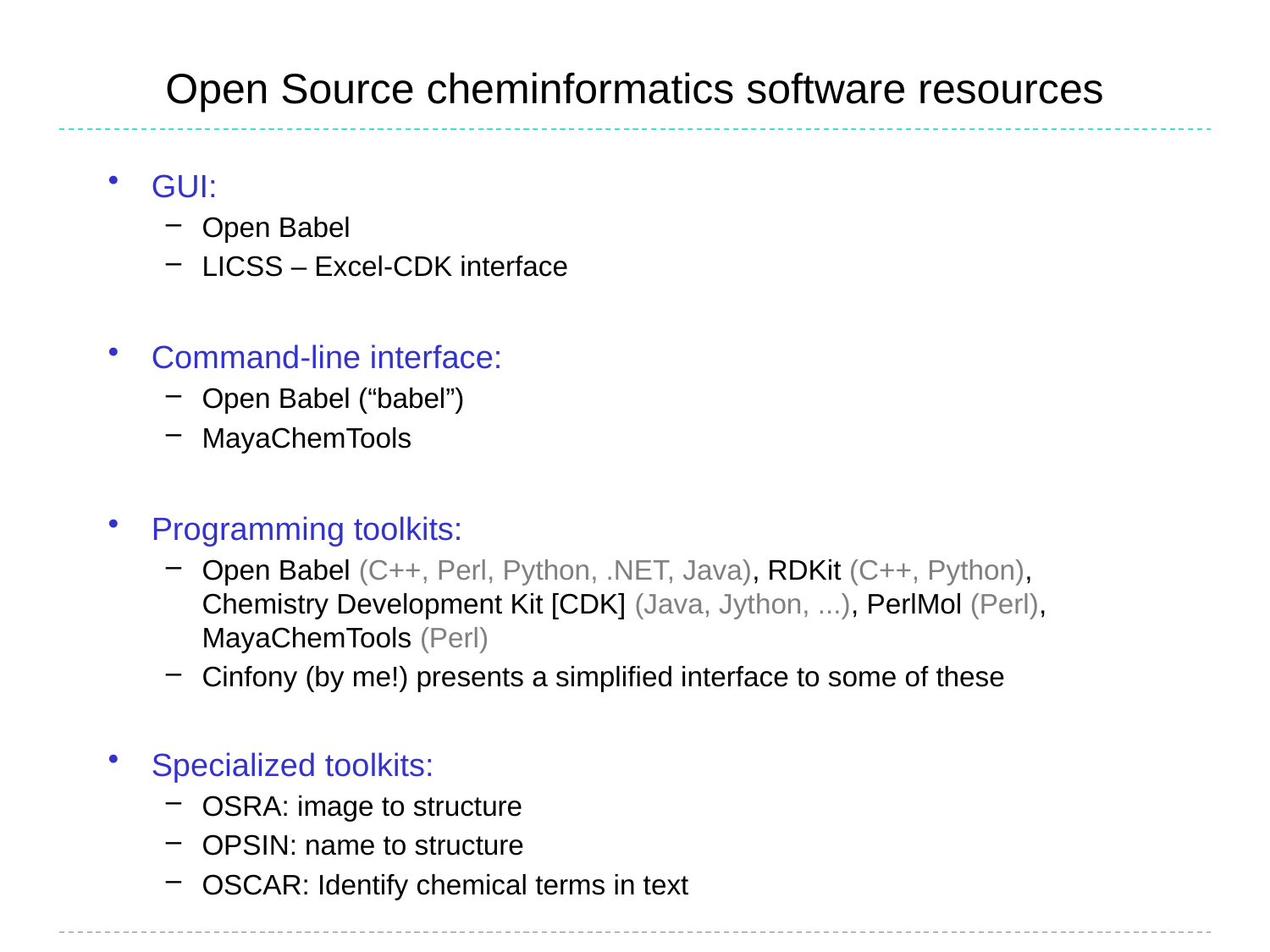

# Open Source cheminformatics software resources
GUI:
Open Babel
LICSS – Excel-CDK interface

Command-line interface:
Open Babel (“babel”)
MayaChemTools

Programming toolkits:
Open Babel (C++, Perl, Python, .NET, Java), RDKit (C++, Python), Chemistry Development Kit [CDK] (Java, Jython, ...), PerlMol (Perl), MayaChemTools (Perl)
Cinfony (by me!) presents a simplified interface to some of these

Specialized toolkits:
OSRA: image to structure
OPSIN: name to structure
OSCAR: Identify chemical terms in text